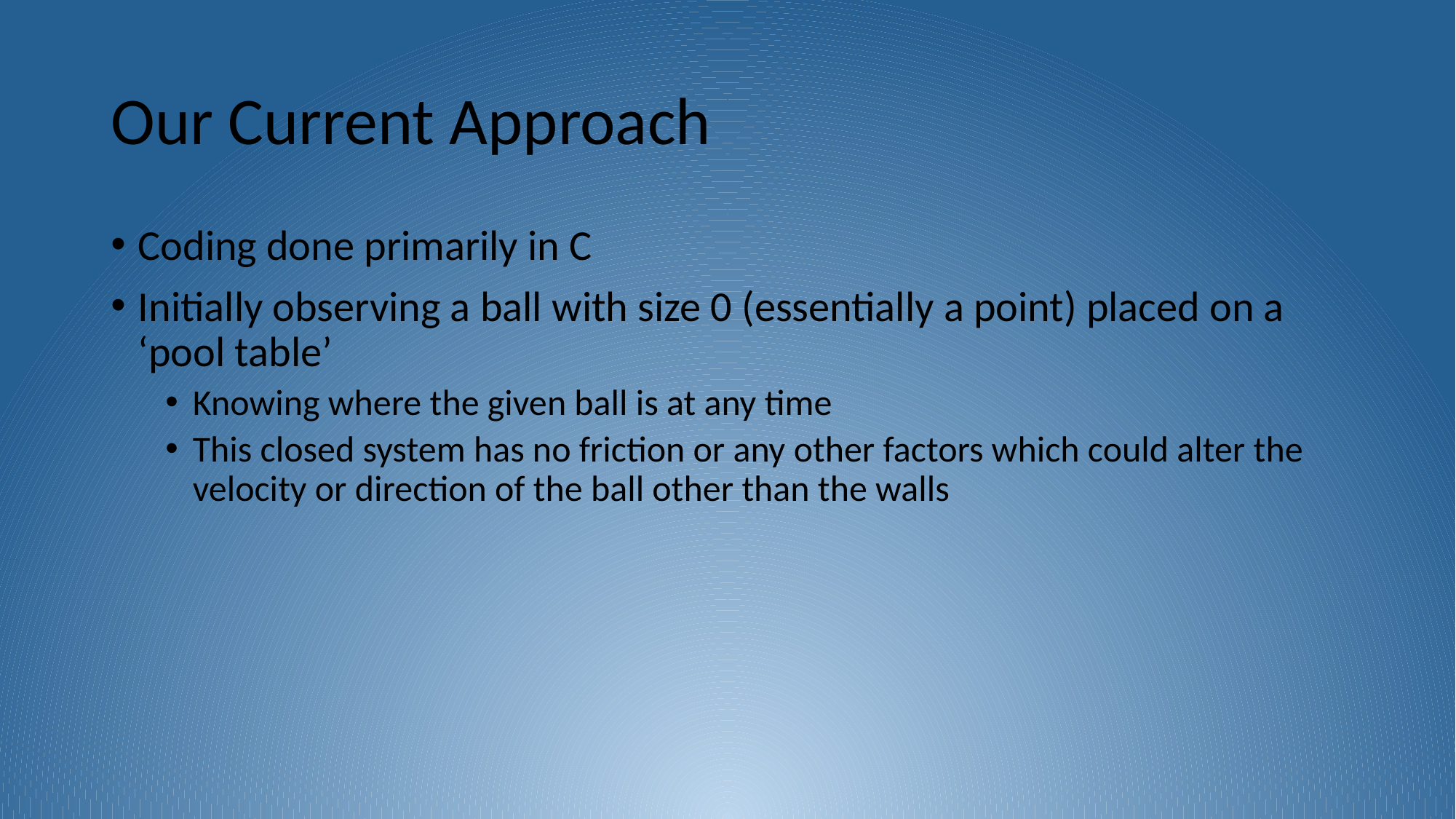

# Our Current Approach
Coding done primarily in C
Initially observing a ball with size 0 (essentially a point) placed on a ‘pool table’
Knowing where the given ball is at any time
This closed system has no friction or any other factors which could alter the velocity or direction of the ball other than the walls